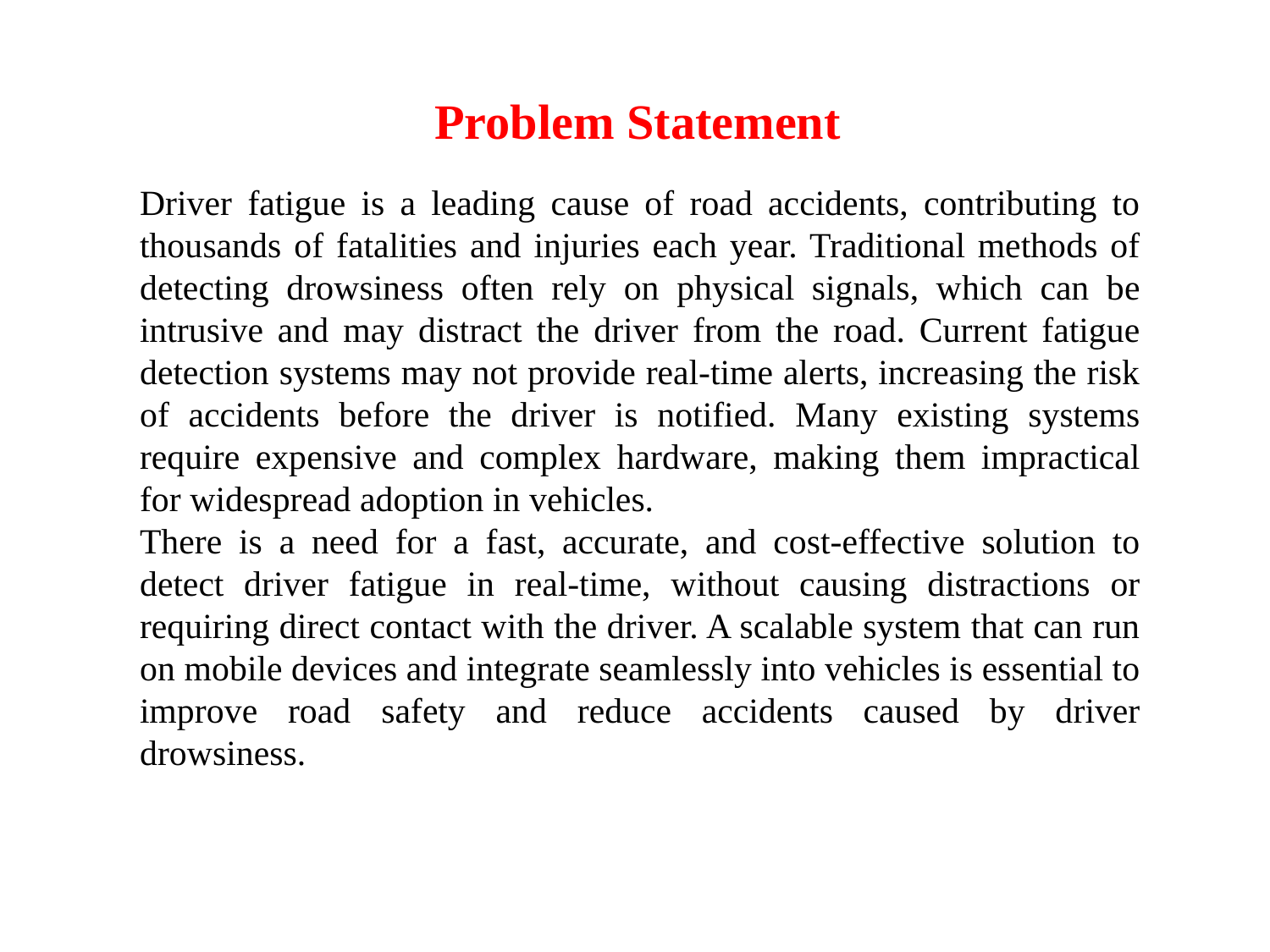

# Problem Statement
Driver fatigue is a leading cause of road accidents, contributing to thousands of fatalities and injuries each year. Traditional methods of detecting drowsiness often rely on physical signals, which can be intrusive and may distract the driver from the road. Current fatigue detection systems may not provide real-time alerts, increasing the risk of accidents before the driver is notified. Many existing systems require expensive and complex hardware, making them impractical for widespread adoption in vehicles.
There is a need for a fast, accurate, and cost-effective solution to detect driver fatigue in real-time, without causing distractions or requiring direct contact with the driver. A scalable system that can run on mobile devices and integrate seamlessly into vehicles is essential to improve road safety and reduce accidents caused by driver drowsiness.
.